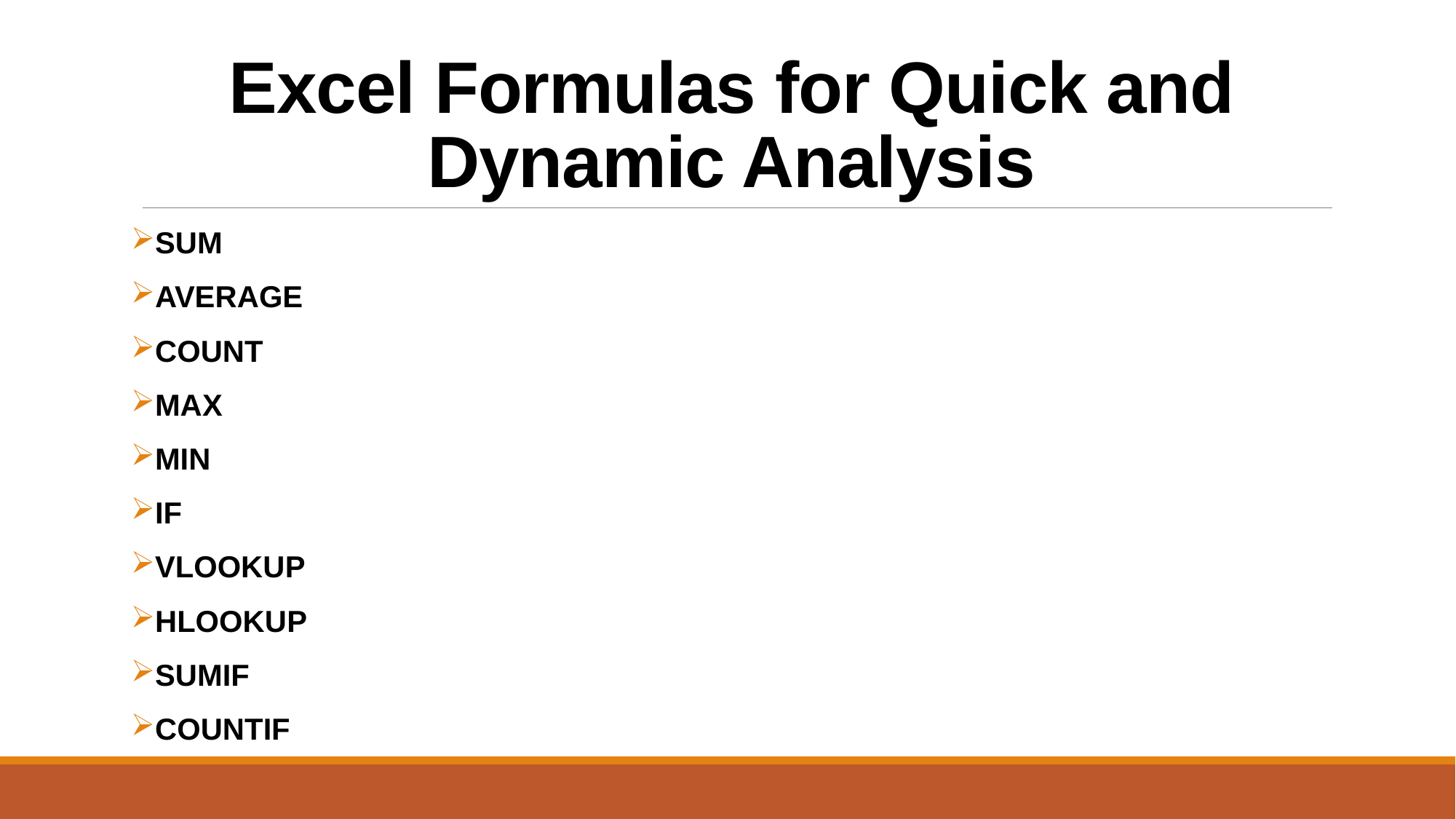

# Excel Formulas for Quick and Dynamic Analysis
SUM
AVERAGE
COUNT
MAX
MIN
IF
VLOOKUP
HLOOKUP
SUMIF
COUNTIF